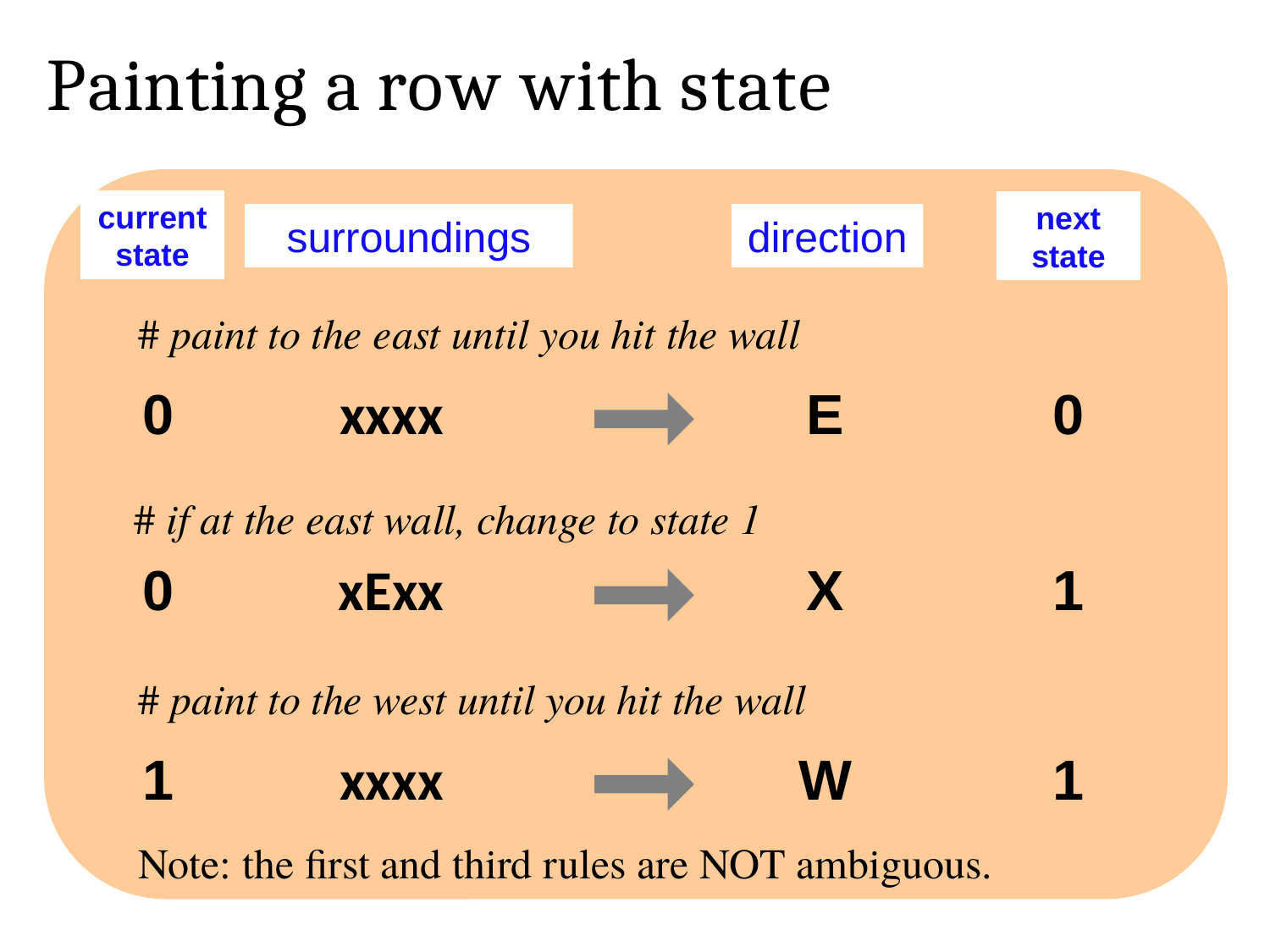

Painting a row with state

current state
next state
surroundings
direction
# paint to the east until you hit the wall
0
xxxx
E
0

# if at the east wall, change to state 1
0
xExx
X
1

# paint to the west until you hit the wall
1
xxxx
W
1

Note: the first and third rules are NOT ambiguous.